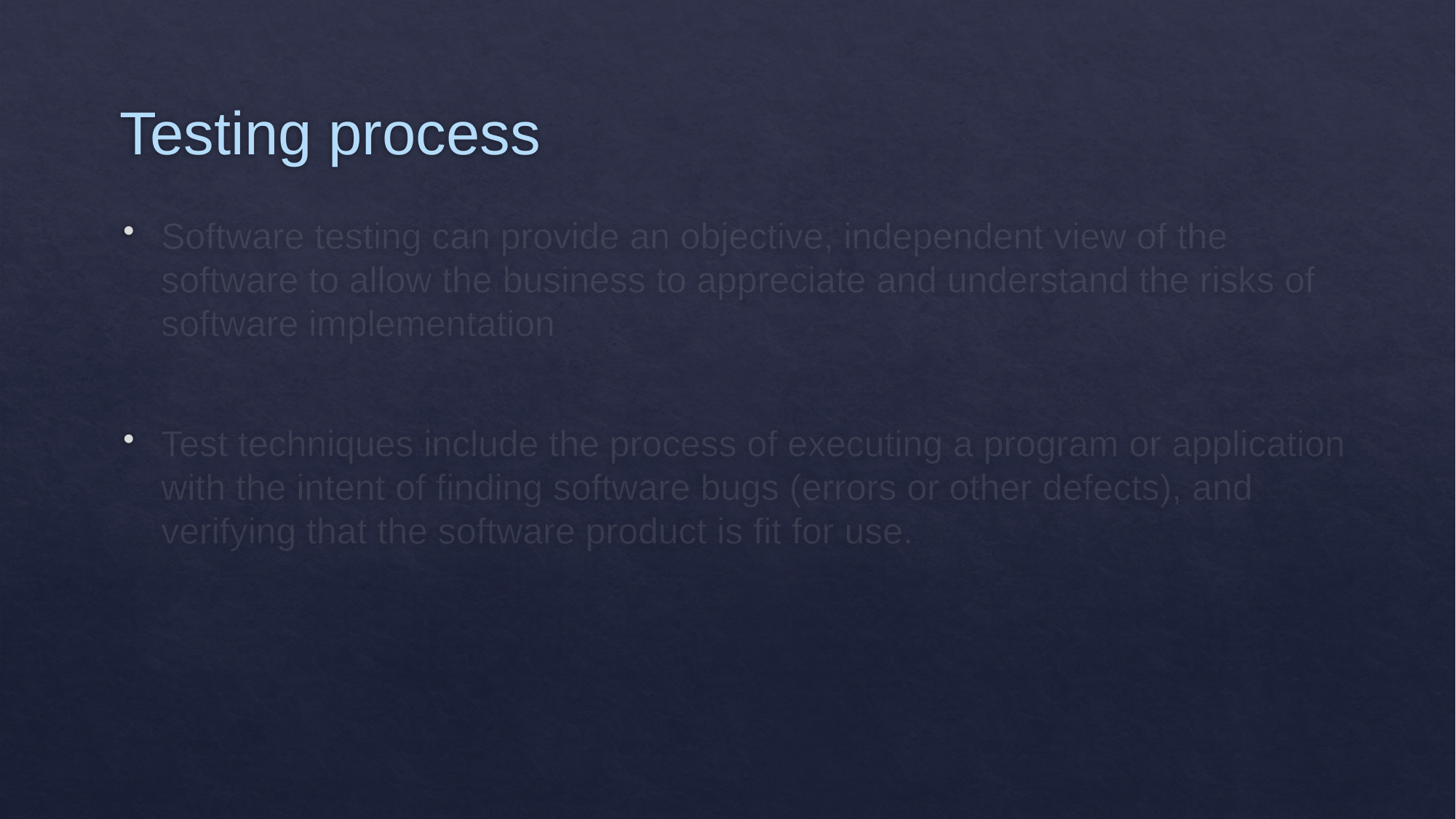

# Testing process
Software testing can provide an objective, independent view of the software to allow the business to appreciate and understand the risks of software implementation

Test techniques include the process of executing a program or application with the intent of finding software bugs (errors or other defects), and verifying that the software product is fit for use.